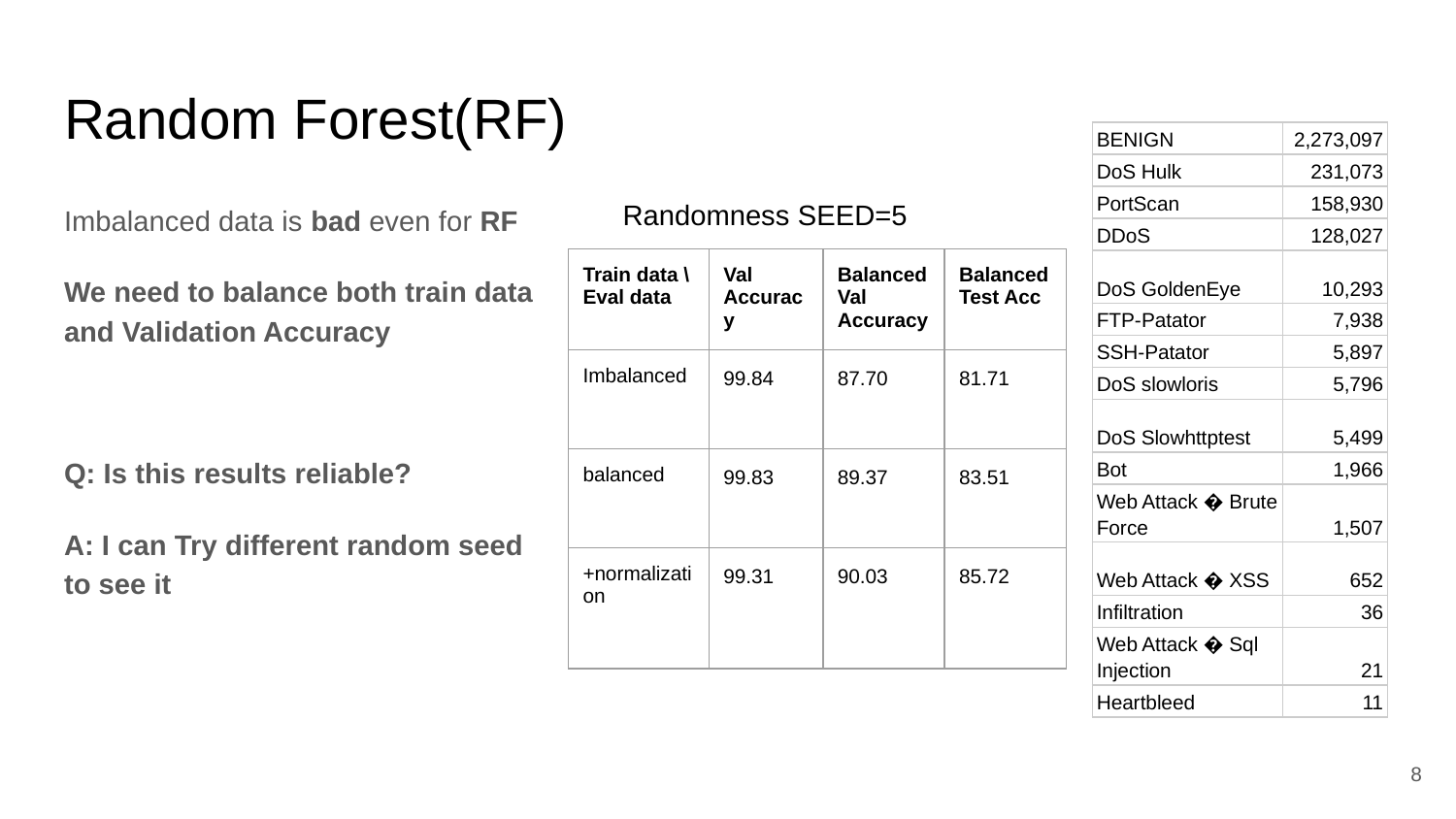

# Random Forest(RF)
| BENIGN | 2,273,097 |
| --- | --- |
| DoS Hulk | 231,073 |
| PortScan | 158,930 |
| DDoS | 128,027 |
| DoS GoldenEye | 10,293 |
| FTP-Patator | 7,938 |
| SSH-Patator | 5,897 |
| DoS slowloris | 5,796 |
| DoS Slowhttptest | 5,499 |
| Bot | 1,966 |
| Web Attack � Brute Force | 1,507 |
| Web Attack � XSS | 652 |
| Infiltration | 36 |
| Web Attack � Sql Injection | 21 |
| Heartbleed | 11 |
Randomness SEED=5
Imbalanced data is bad even for RF
We need to balance both train data and Validation Accuracy

Q: Is this results reliable?
A: I can Try different random seed to see it
| Train data \Eval data | Val Accuracy | Balanced Val Accuracy | Balanced Test Acc |
| --- | --- | --- | --- |
| Imbalanced | 99.84 | 87.70 | 81.71 |
| balanced | 99.83 | 89.37 | 83.51 |
| +normalization | 99.31 | 90.03 | 85.72 |
8